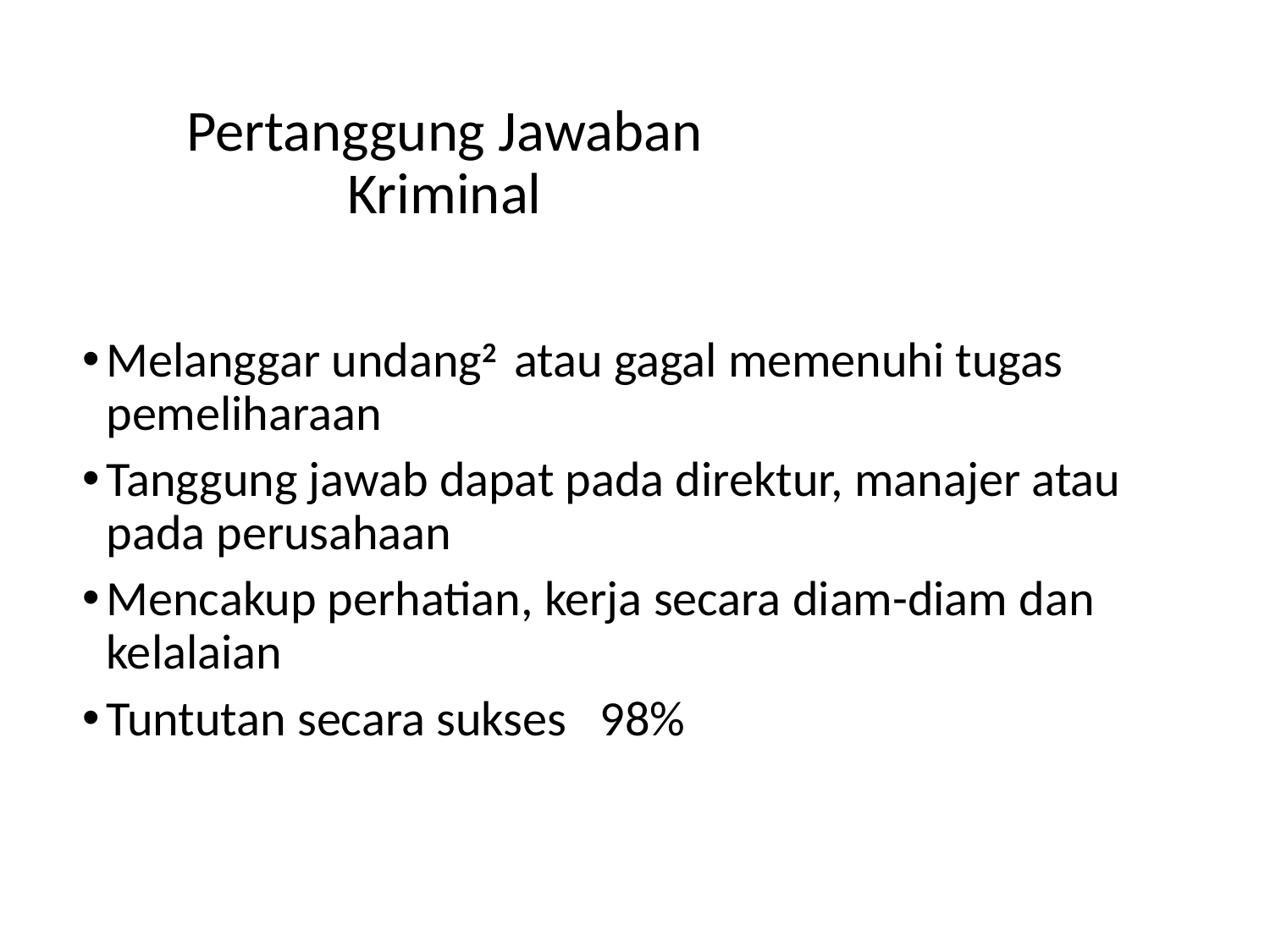

# Pertanggung Jawaban Kriminal
Melanggar undang2  atau gagal memenuhi tugas pemeliharaan
Tanggung jawab dapat pada direktur, manajer atau pada perusahaan
Mencakup perhatian, kerja secara diam-diam dan kelalaian
Tuntutan secara sukses   98%